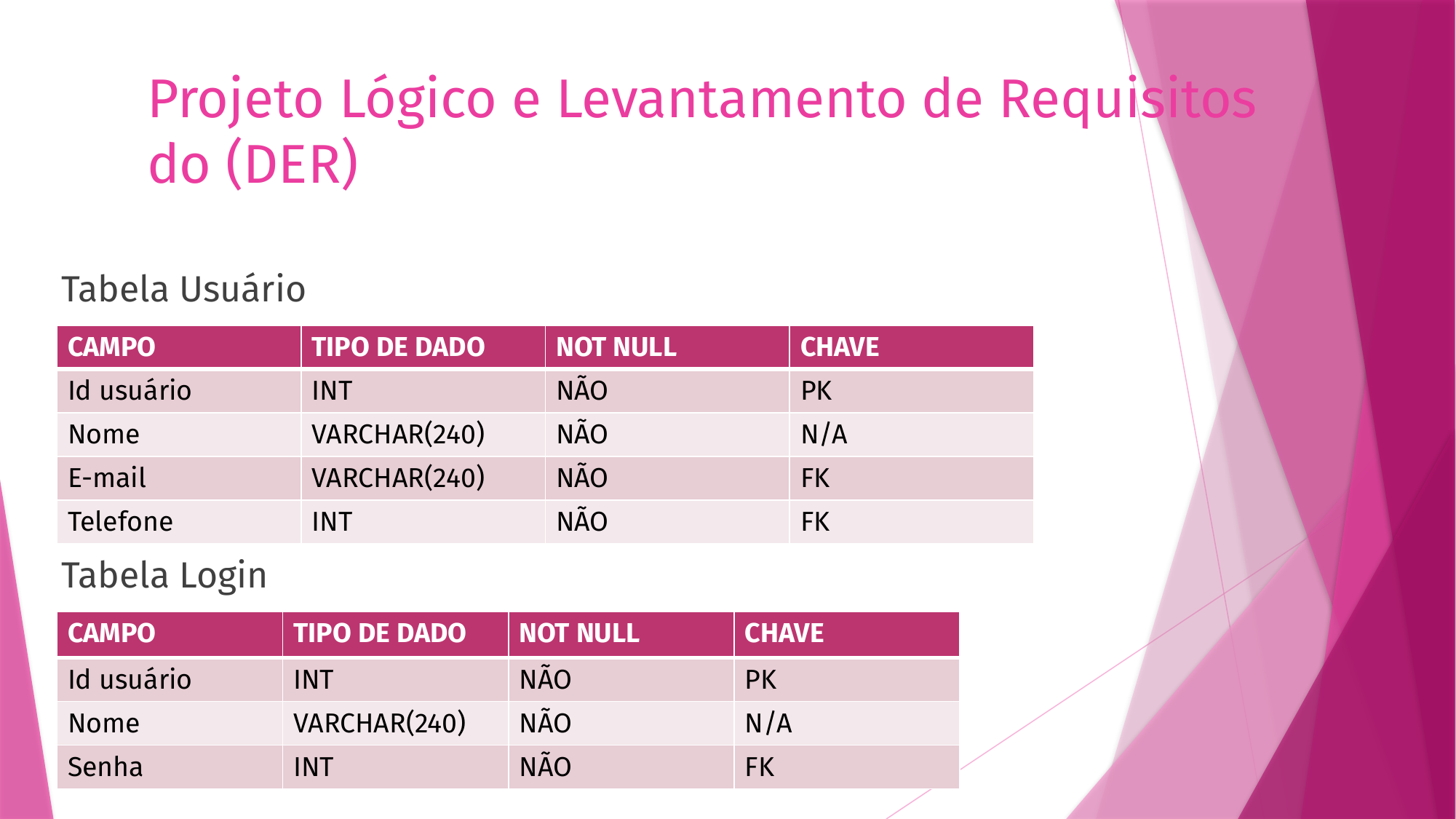

# Projeto Lógico e Levantamento de Requisitos do (DER)
Tabela Usuário
| CAMPO | TIPO DE DADO | NOT NULL | CHAVE |
| --- | --- | --- | --- |
| Id usuário | INT | NÃO | PK |
| Nome | VARCHAR(240) | NÃO | N/A |
| E-mail | VARCHAR(240) | NÃO | FK |
| Telefone | INT | NÃO | FK |
Tabela Login
| CAMPO | TIPO DE DADO | NOT NULL | CHAVE |
| --- | --- | --- | --- |
| Id usuário | INT | NÃO | PK |
| Nome | VARCHAR(240) | NÃO | N/A |
| Senha | INT | NÃO | FK |